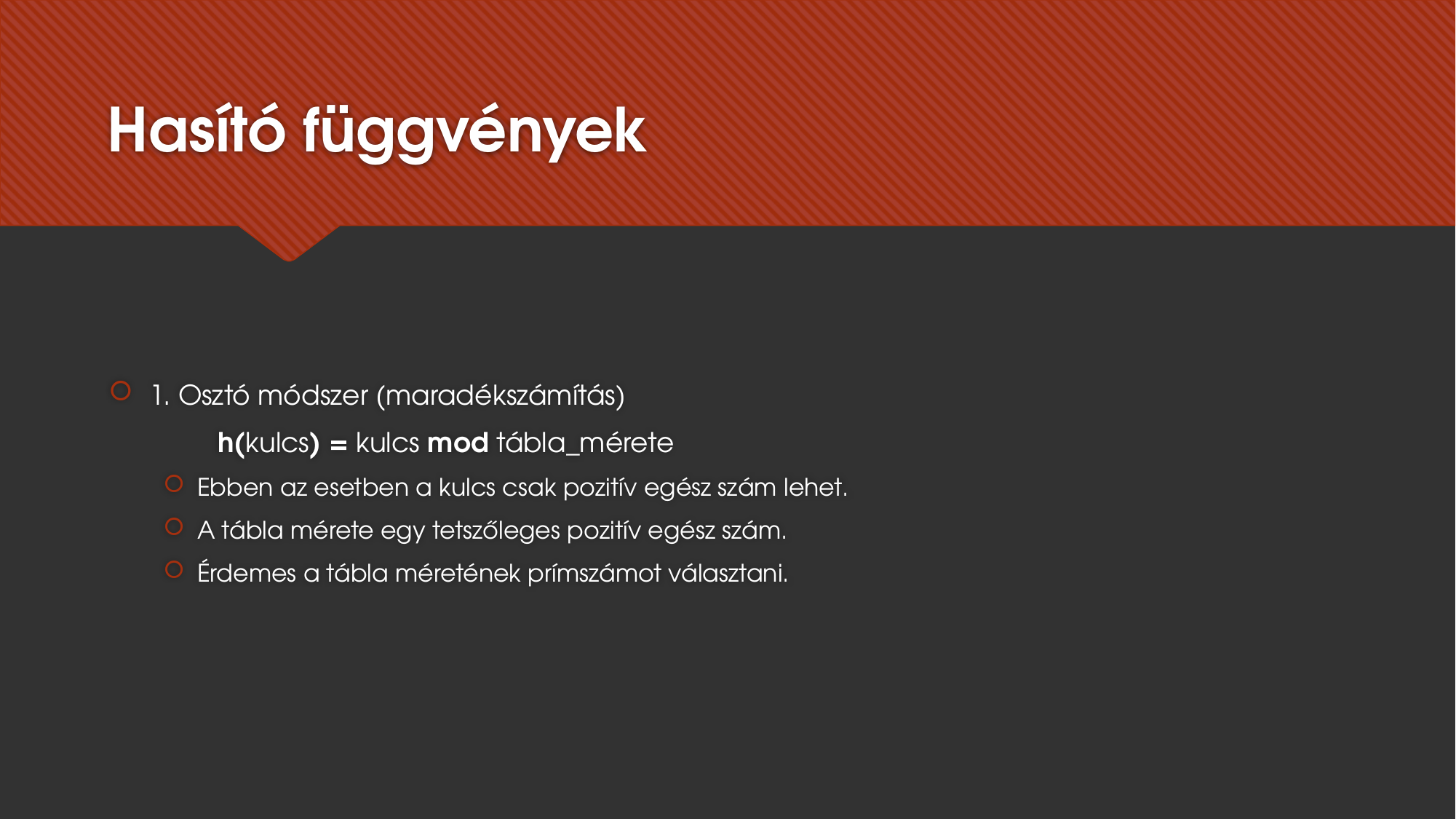

# Hasító függvények
1. Osztó módszer (maradékszámítás)
	h(kulcs) = kulcs mod tábla_mérete
Ebben az esetben a kulcs csak pozitív egész szám lehet.
A tábla mérete egy tetszőleges pozitív egész szám.
Érdemes a tábla méretének prímszámot választani.